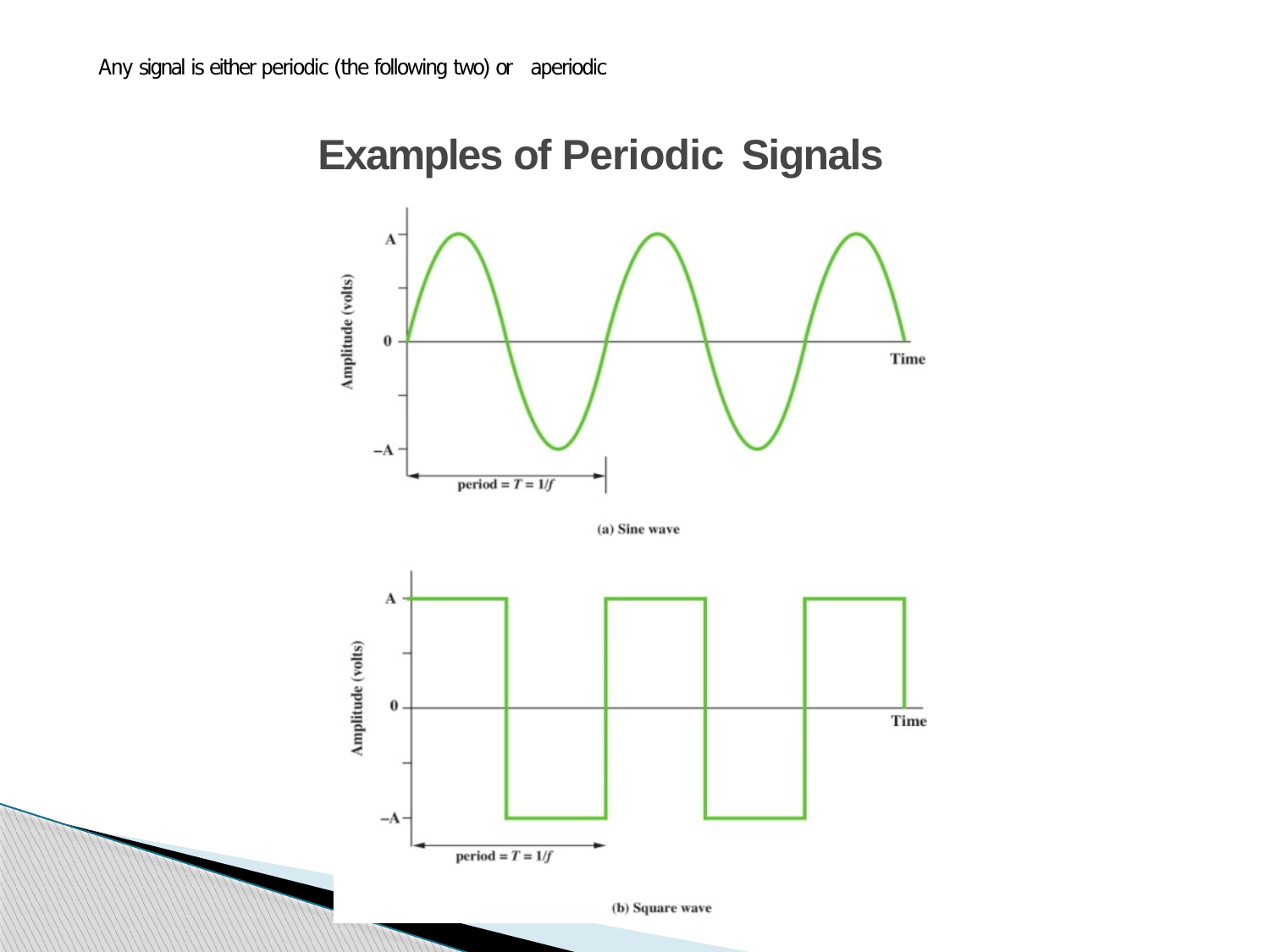

Any signal is either periodic (the following two) or   aperiodic
# Examples of Periodic Signals